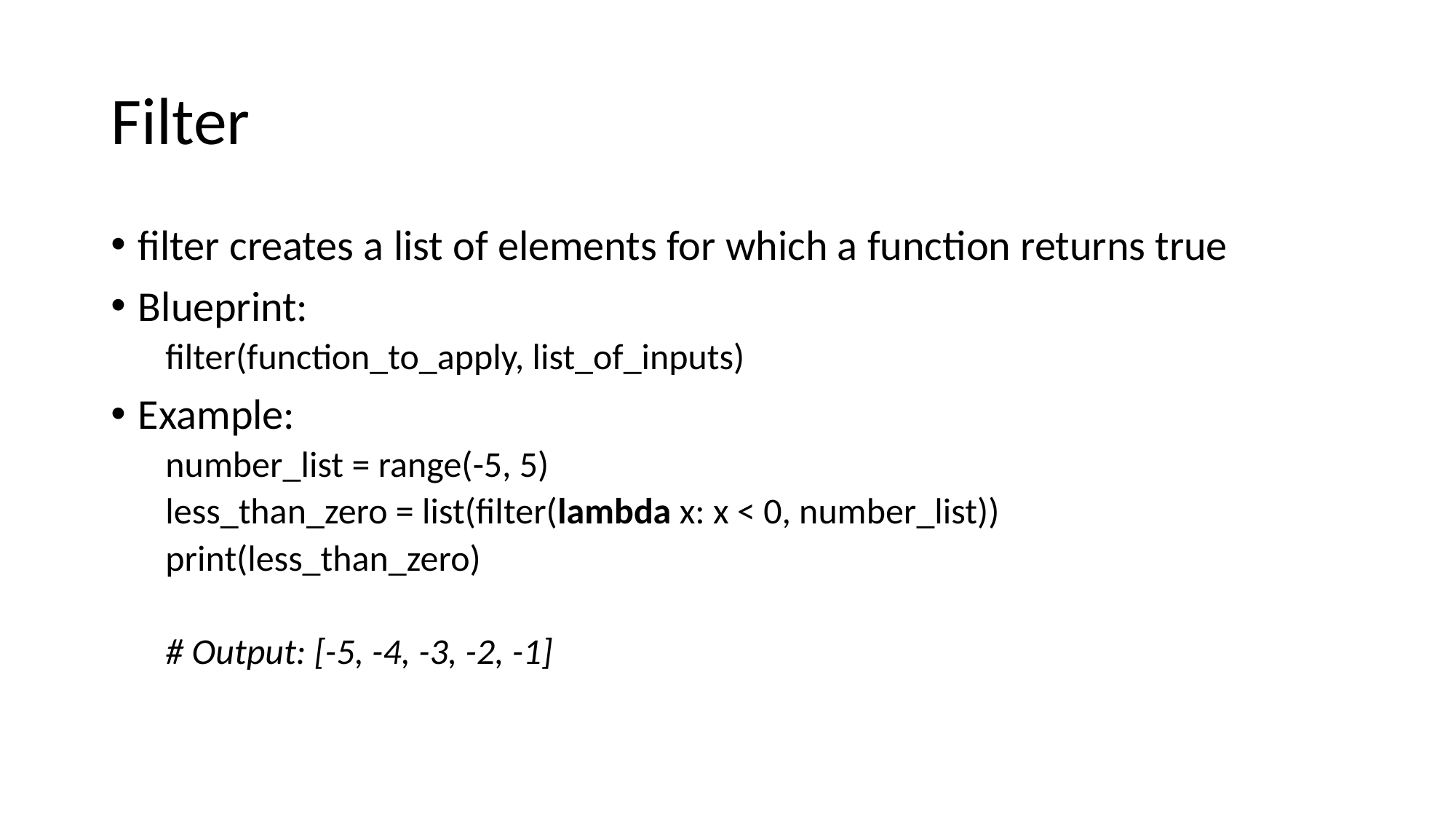

# Filter
filter creates a list of elements for which a function returns true
Blueprint:
filter(function_to_apply, list_of_inputs)
Example:
number_list = range(-5, 5)
less_than_zero = list(filter(lambda x: x < 0, number_list))
print(less_than_zero)

# Output: [-5, -4, -3, -2, -1]